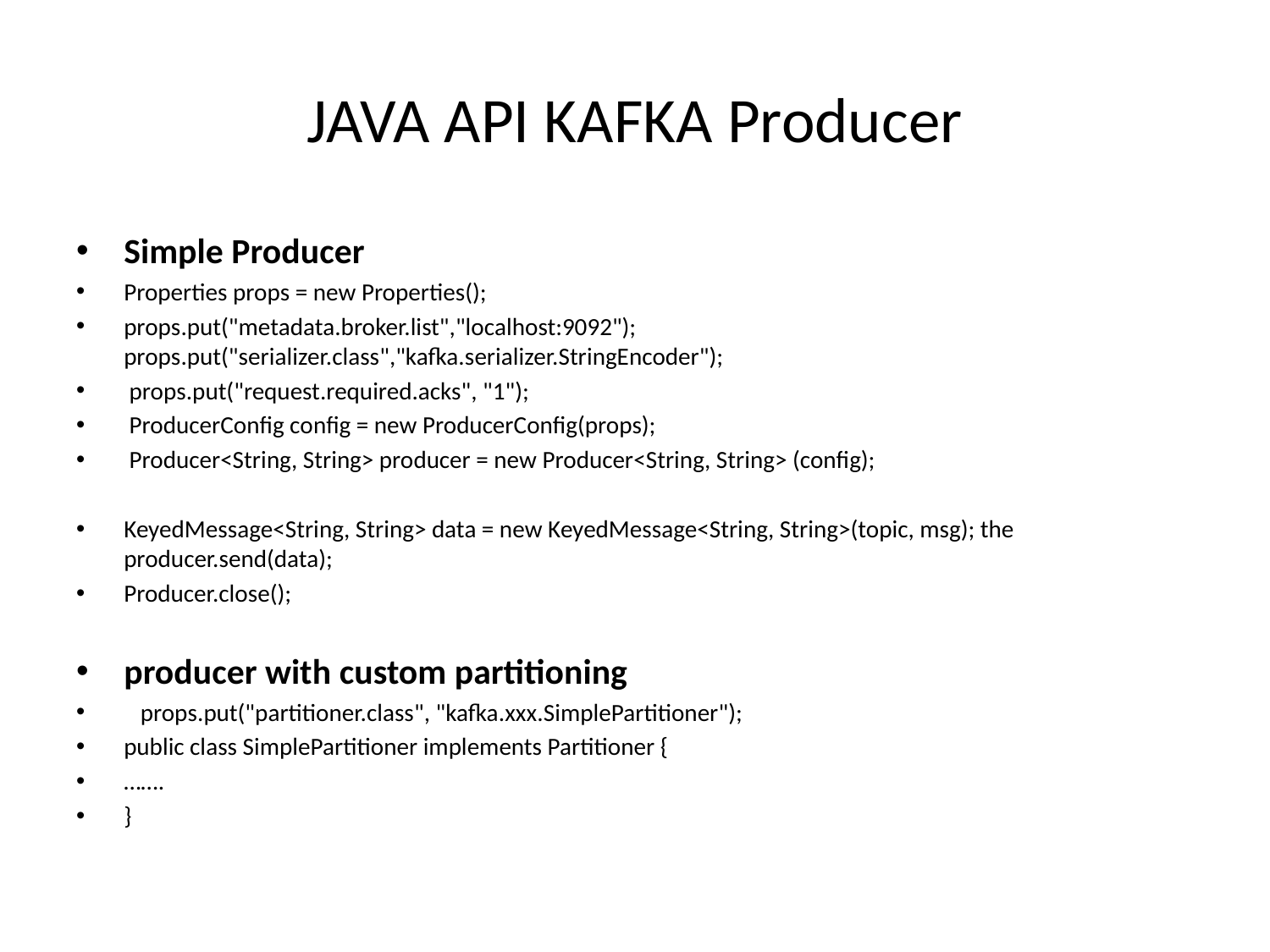

# JAVA API KAFKA Producer
Simple Producer
Properties props = new Properties();
props.put("metadata.broker.list","localhost:9092"); props.put("serializer.class","kafka.serializer.StringEncoder");
 props.put("request.required.acks", "1");
 ProducerConfig config = new ProducerConfig(props);
 Producer<String, String> producer = new Producer<String, String> (config);

KeyedMessage<String, String> data = new KeyedMessage<String, String>(topic, msg); the producer.send(data);
Producer.close();

producer with custom partitioning
   props.put("partitioner.class", "kafka.xxx.SimplePartitioner");
public class SimplePartitioner implements Partitioner {
…….
}